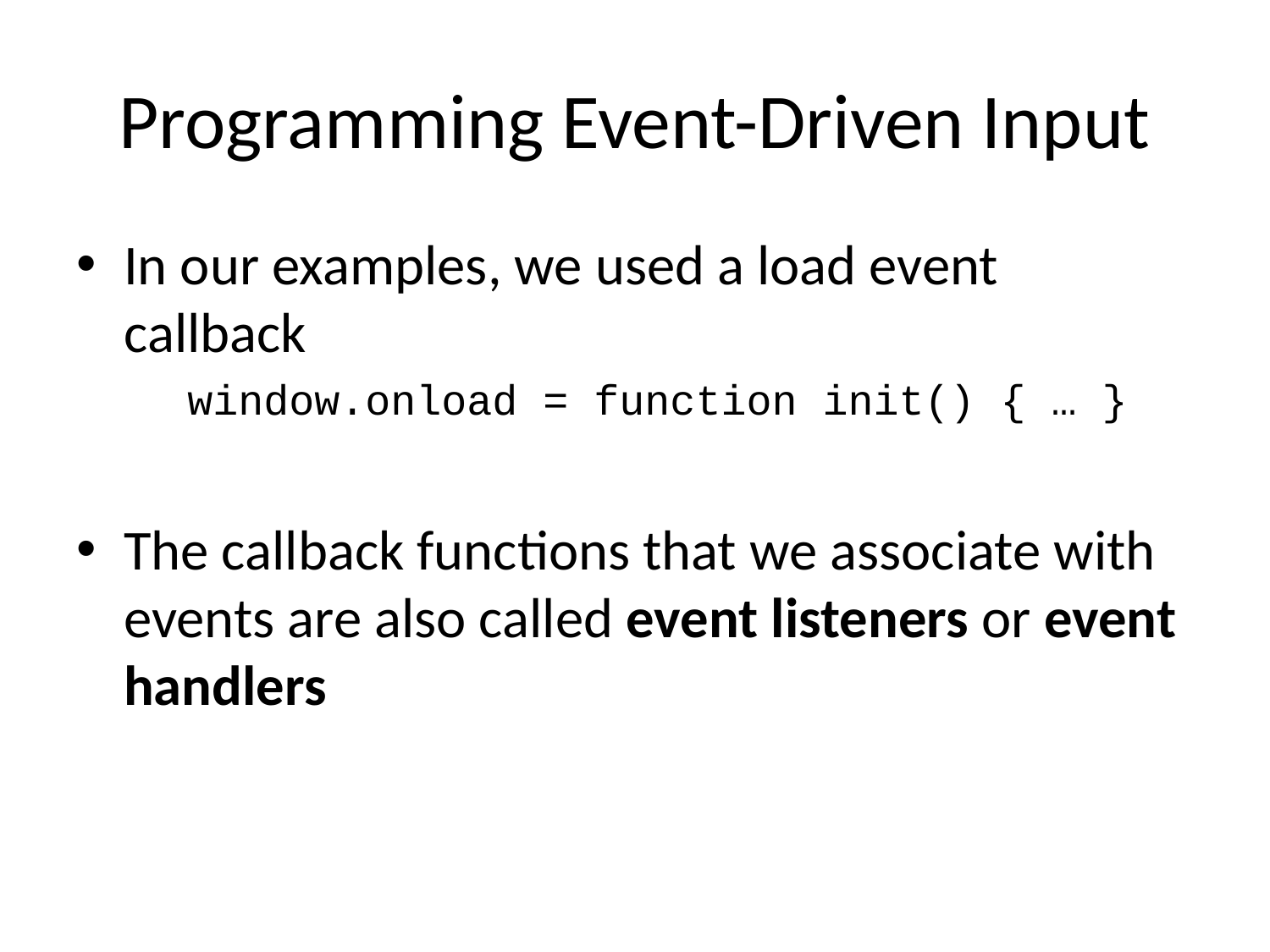

# Programming Event-Driven Input
In our examples, we used a load event callback
window.onload = function init() { … }

The callback functions that we associate with events are also called event listeners or event handlers